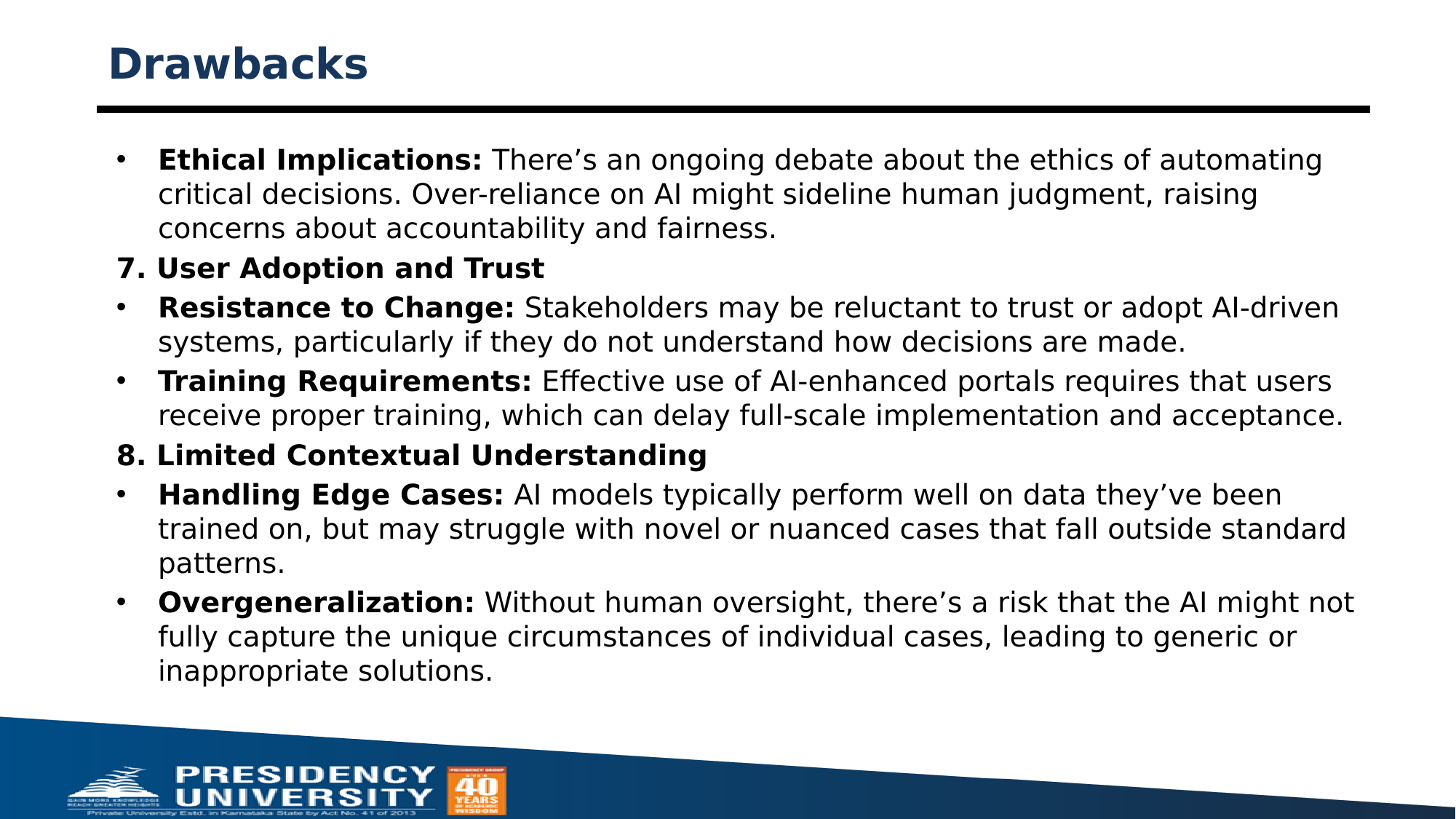

# Drawbacks
Ethical Implications: There’s an ongoing debate about the ethics of automating critical decisions. Over-reliance on AI might sideline human judgment, raising concerns about accountability and fairness.
7. User Adoption and Trust
Resistance to Change: Stakeholders may be reluctant to trust or adopt AI-driven systems, particularly if they do not understand how decisions are made.
Training Requirements: Effective use of AI-enhanced portals requires that users receive proper training, which can delay full-scale implementation and acceptance.
8. Limited Contextual Understanding
Handling Edge Cases: AI models typically perform well on data they’ve been trained on, but may struggle with novel or nuanced cases that fall outside standard patterns.
Overgeneralization: Without human oversight, there’s a risk that the AI might not fully capture the unique circumstances of individual cases, leading to generic or inappropriate solutions.